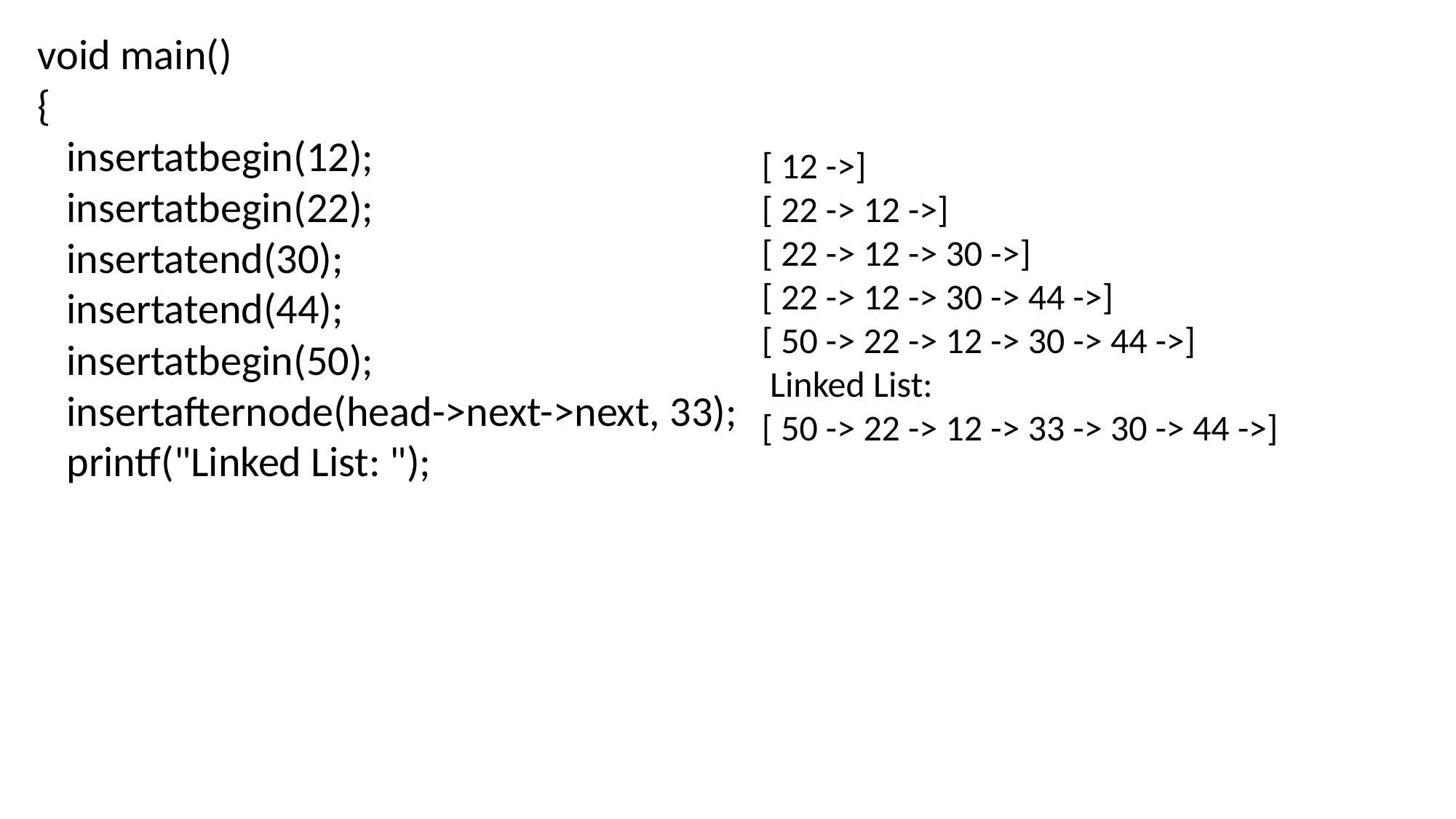

void main()
{
   insertatbegin(12);
   insertatbegin(22);
   insertatend(30);
   insertatend(44);
   insertatbegin(50);
   insertafternode(head->next->next, 33);
   printf("Linked List: ");
[ 12 ->]
[ 22 -> 12 ->]
[ 22 -> 12 -> 30 ->]
[ 22 -> 12 -> 30 -> 44 ->]
[ 50 -> 22 -> 12 -> 30 -> 44 ->]
 Linked List:
[ 50 -> 22 -> 12 -> 33 -> 30 -> 44 ->]